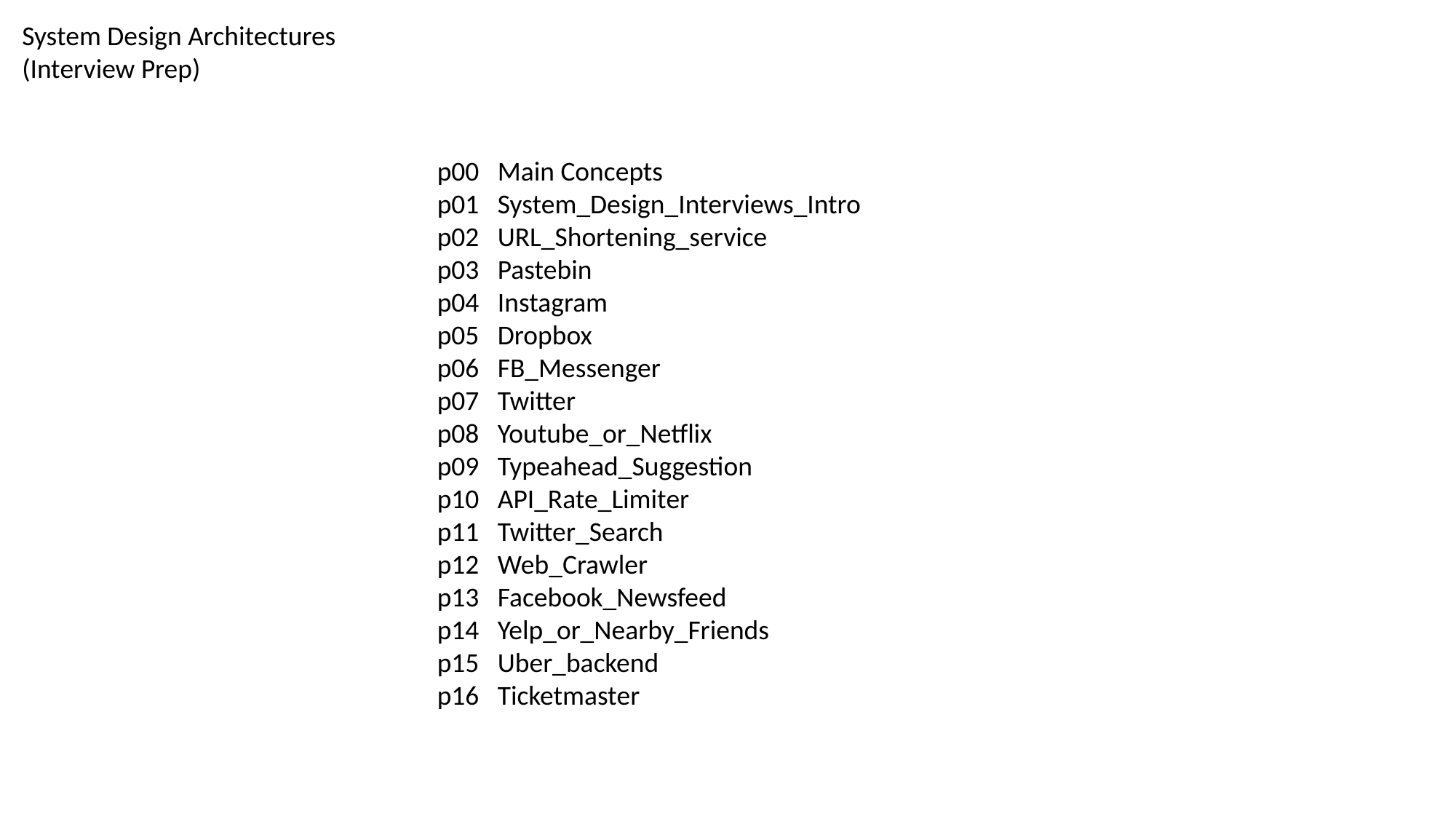

System Design Architectures
(Interview Prep)
p00   Main Concepts
p01   System_Design_Interviews_Intro
p02   URL_Shortening_service
p03   Pastebin
p04   Instagram
p05   Dropbox
p06   FB_Messenger
p07   Twitter
p08   Youtube_or_Netflix
p09   Typeahead_Suggestion
p10   API_Rate_Limiter
p11   Twitter_Search
p12   Web_Crawler
p13   Facebook_Newsfeed
p14   Yelp_or_Nearby_Friends
p15   Uber_backend
p16   Ticketmaster